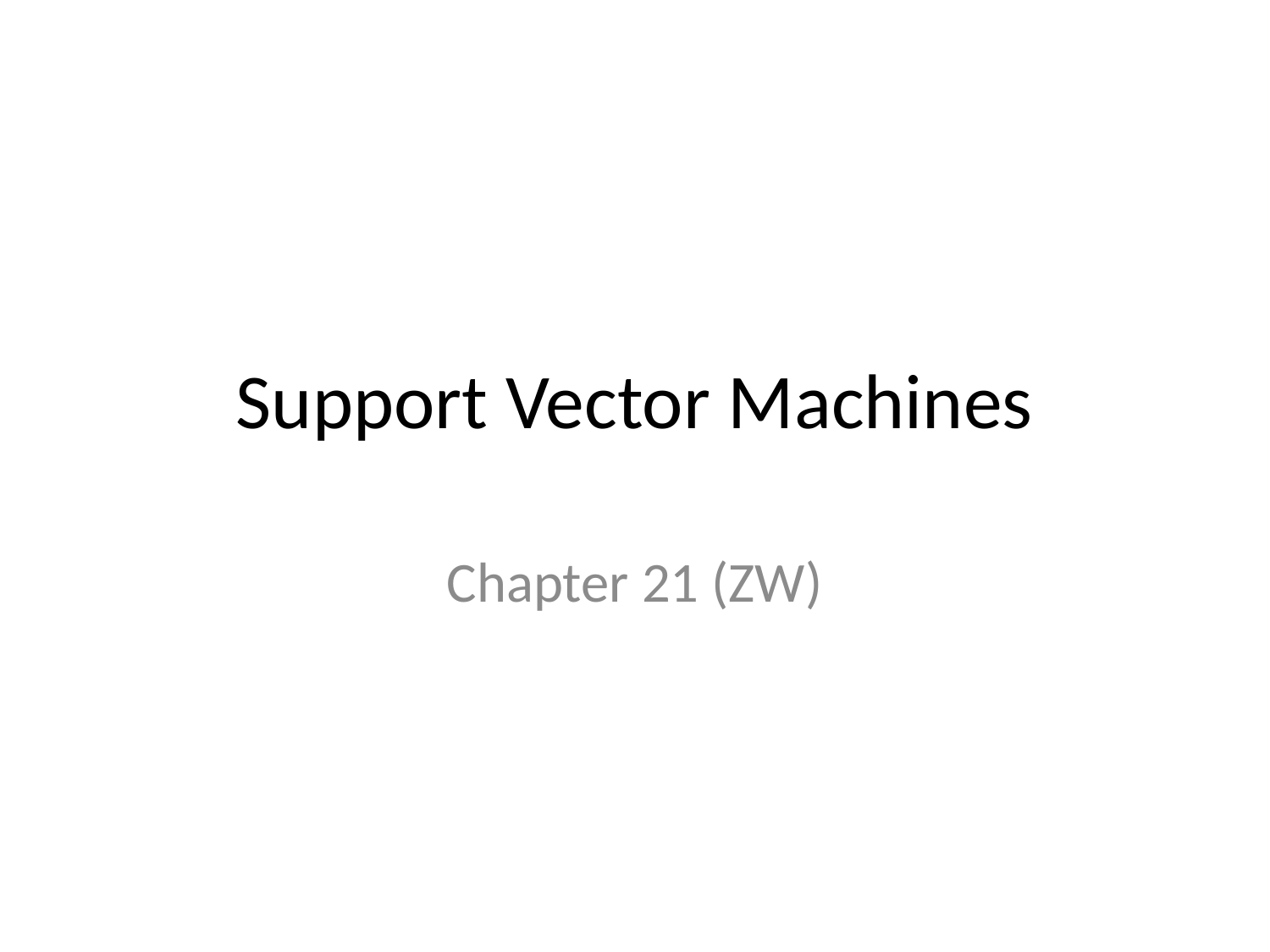

# Support Vector Machines
Chapter 21 (ZW)